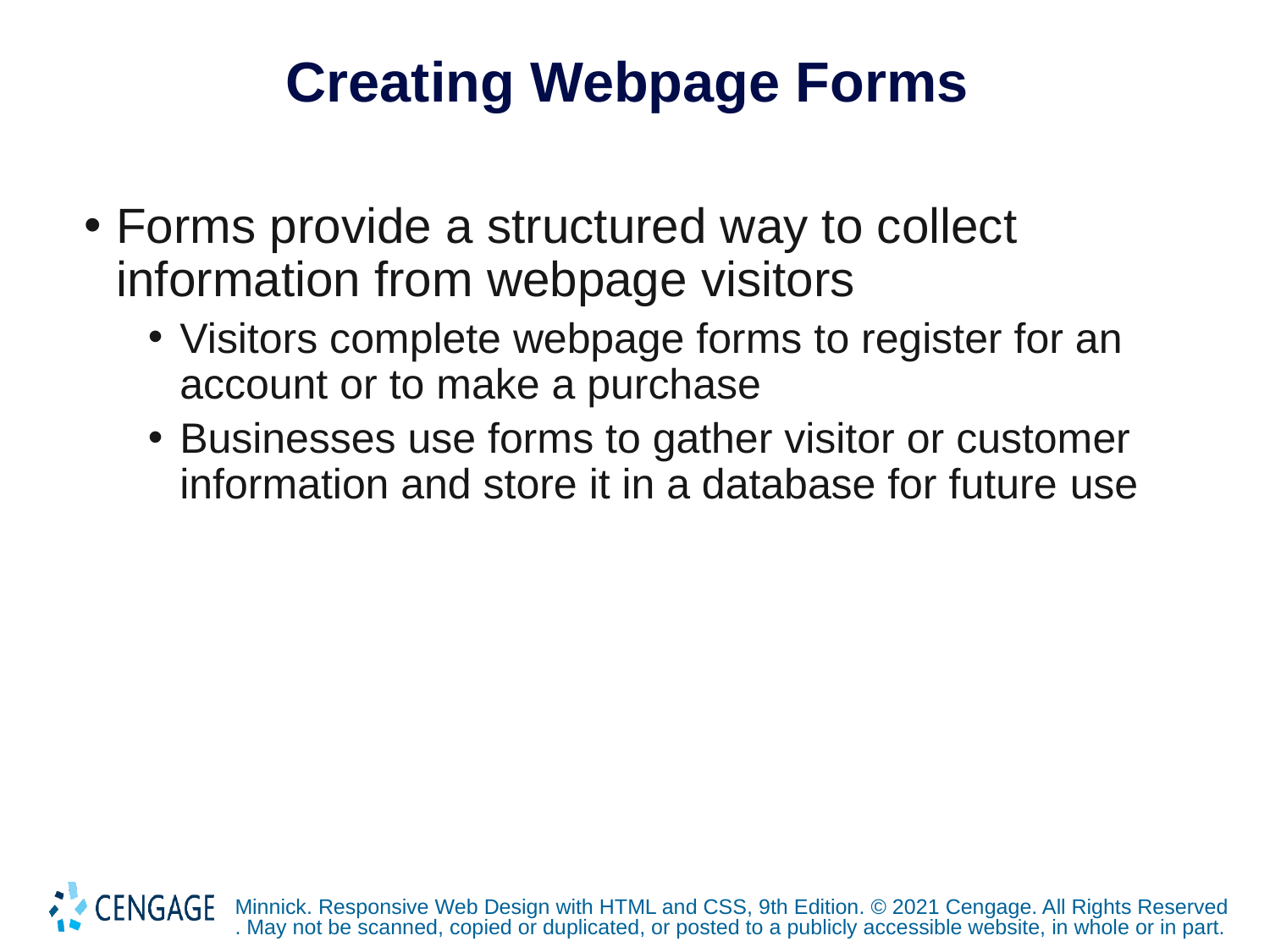

# Creating Webpage Forms
Forms provide a structured way to collect information from webpage visitors
Visitors complete webpage forms to register for an account or to make a purchase
Businesses use forms to gather visitor or customer information and store it in a database for future use
Minnick. Responsive Web Design with HTML and CSS, 9th Edition. © 2021 Cengage. All Rights Reserved. May not be scanned, copied or duplicated, or posted to a publicly accessible website, in whole or in part.